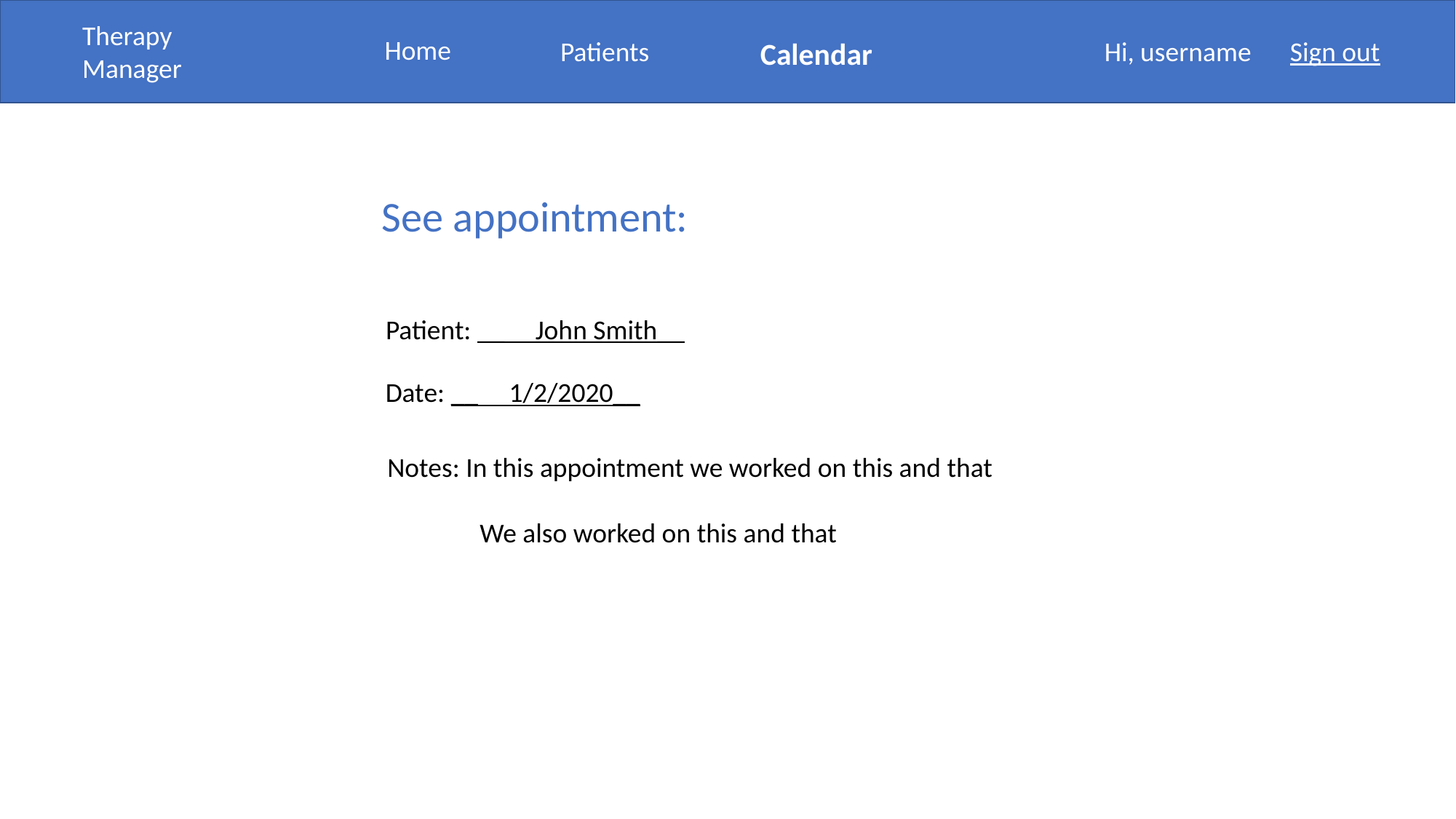

Therapy Manager
Home
Patients
Calendar
Hi, username
Sign out
See appointment:
Patient: __     John Smith__
Date: __     1/2/2020__
Notes: In this appointment we worked on this and that
               We also worked on this and that